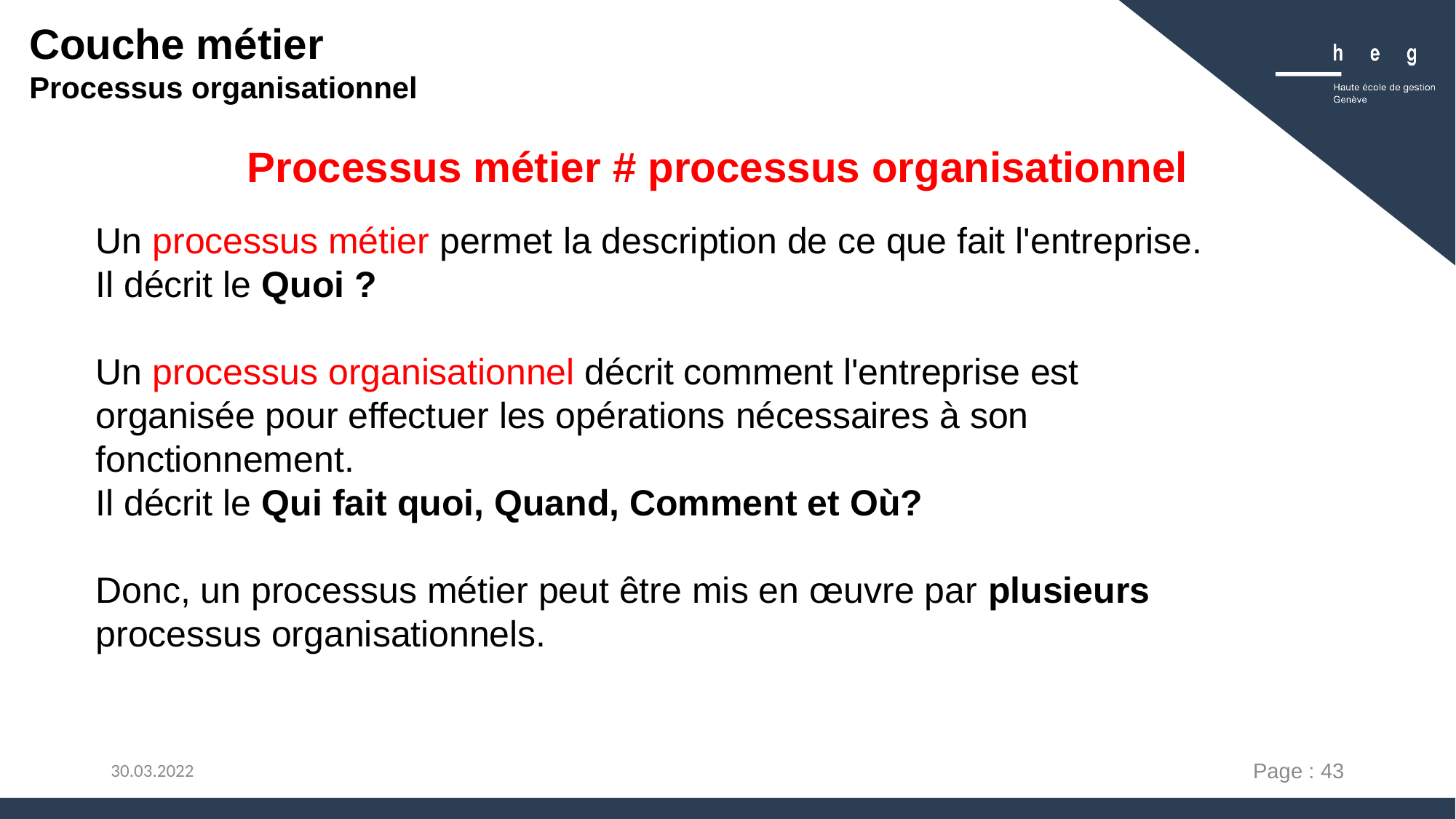

Couche métier
Processus organisationnel
# Processus métier # processus organisationnel
Un processus métier permet la description de ce que fait l'entreprise. Il décrit le Quoi ?

Un processus organisationnel décrit comment l'entreprise est organisée pour effectuer les opérations nécessaires à son fonctionnement.
Il décrit le Qui fait quoi, Quand, Comment et Où?

Donc, un processus métier peut être mis en œuvre par plusieurs processus organisationnels.

Page : 43